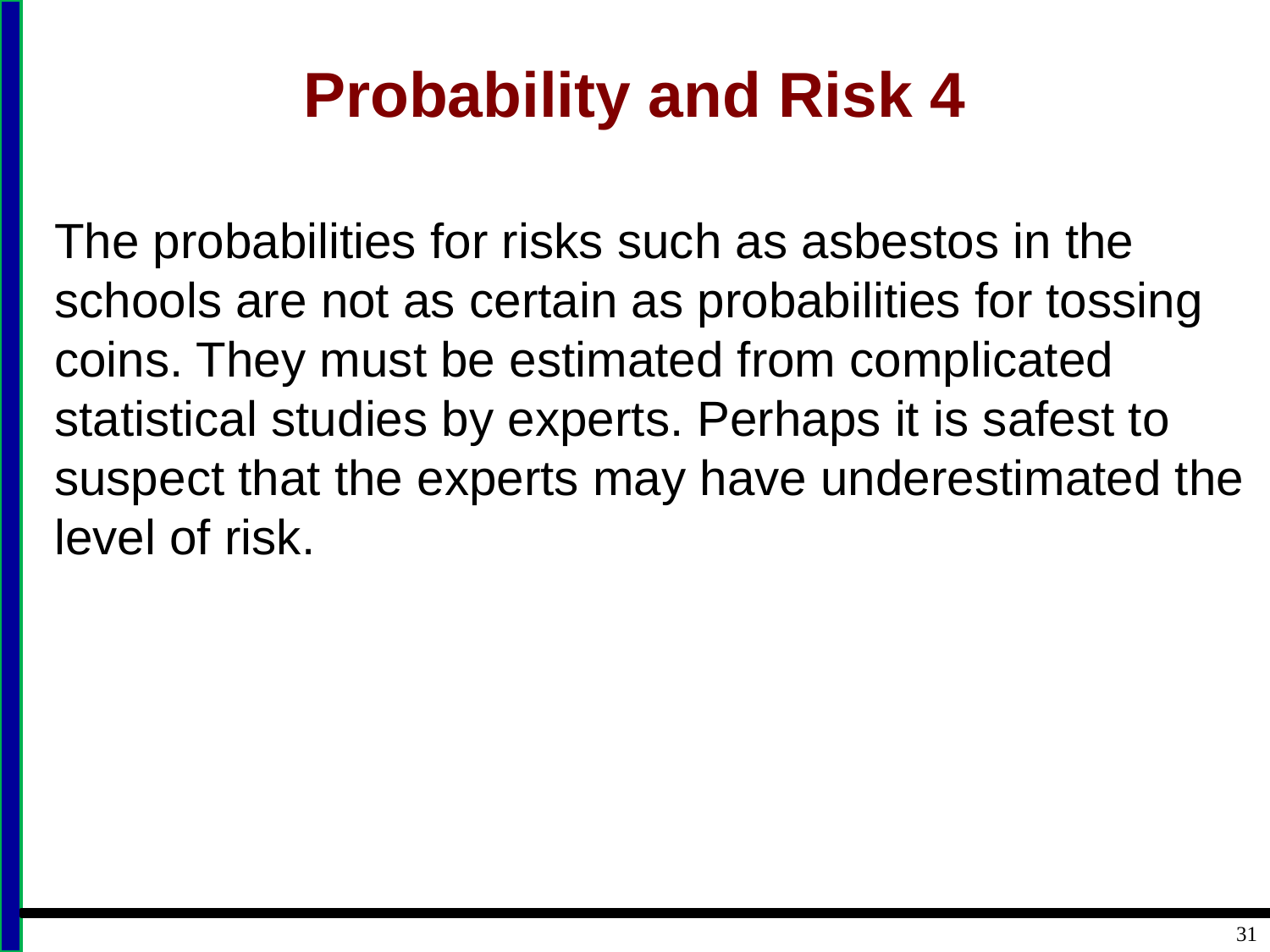

# Probability and Risk 4
The probabilities for risks such as asbestos in the schools are not as certain as probabilities for tossing coins. They must be estimated from complicated statistical studies by experts. Perhaps it is safest to suspect that the experts may have underestimated the level of risk.